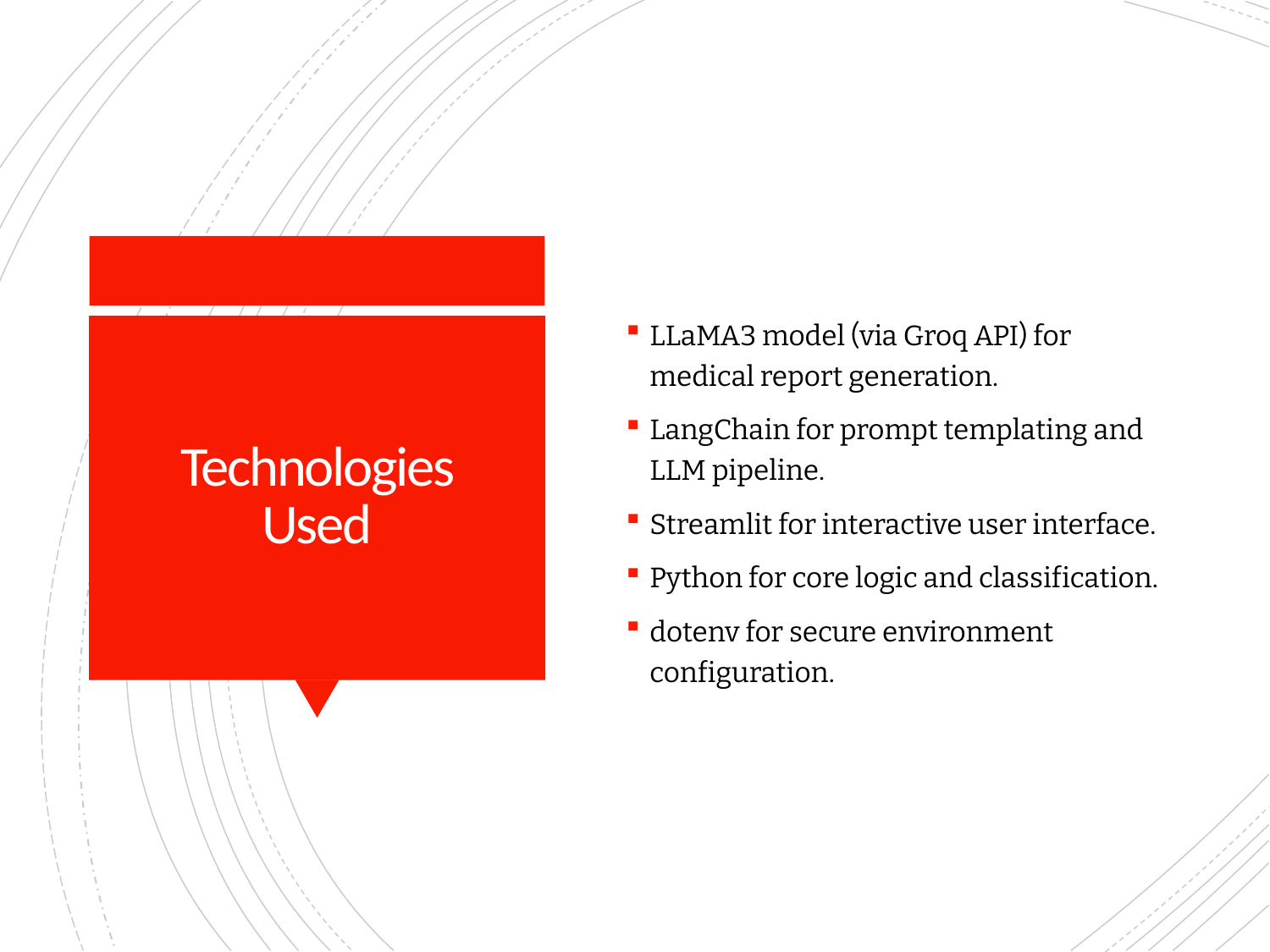

LLaMA3 model (via Groq API) for medical report generation.
LangChain for prompt templating and LLM pipeline.
Streamlit for interactive user interface.
Python for core logic and classification.
dotenv for secure environment configuration.
# Technologies Used